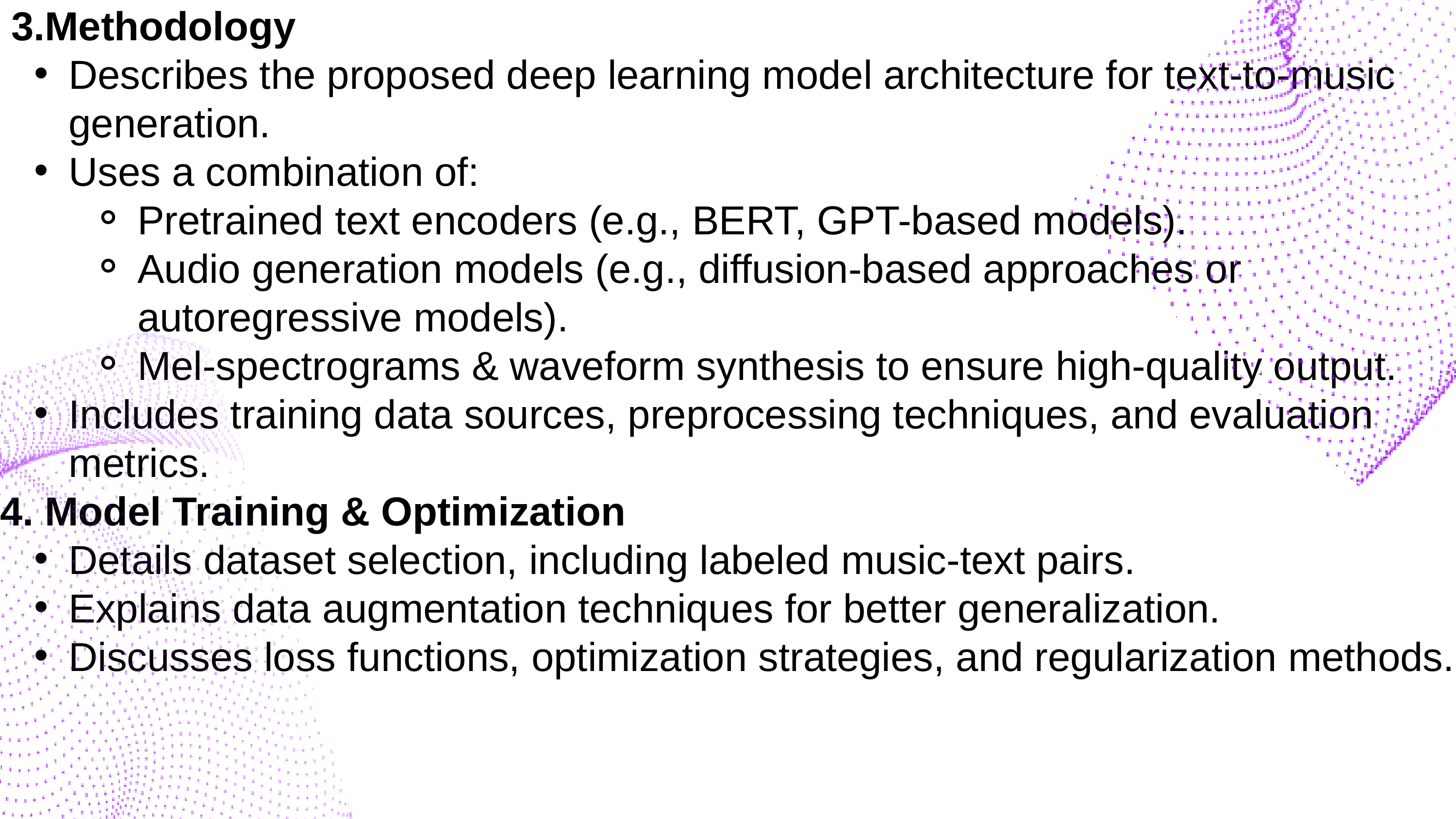

3.Methodology
Describes the proposed deep learning model architecture for text-to-music generation.
Uses a combination of:
Pretrained text encoders (e.g., BERT, GPT-based models).
Audio generation models (e.g., diffusion-based approaches or autoregressive models).
Mel-spectrograms & waveform synthesis to ensure high-quality output.
Includes training data sources, preprocessing techniques, and evaluation metrics.
4. Model Training & Optimization
Details dataset selection, including labeled music-text pairs.
Explains data augmentation techniques for better generalization.
Discusses loss functions, optimization strategies, and regularization methods.